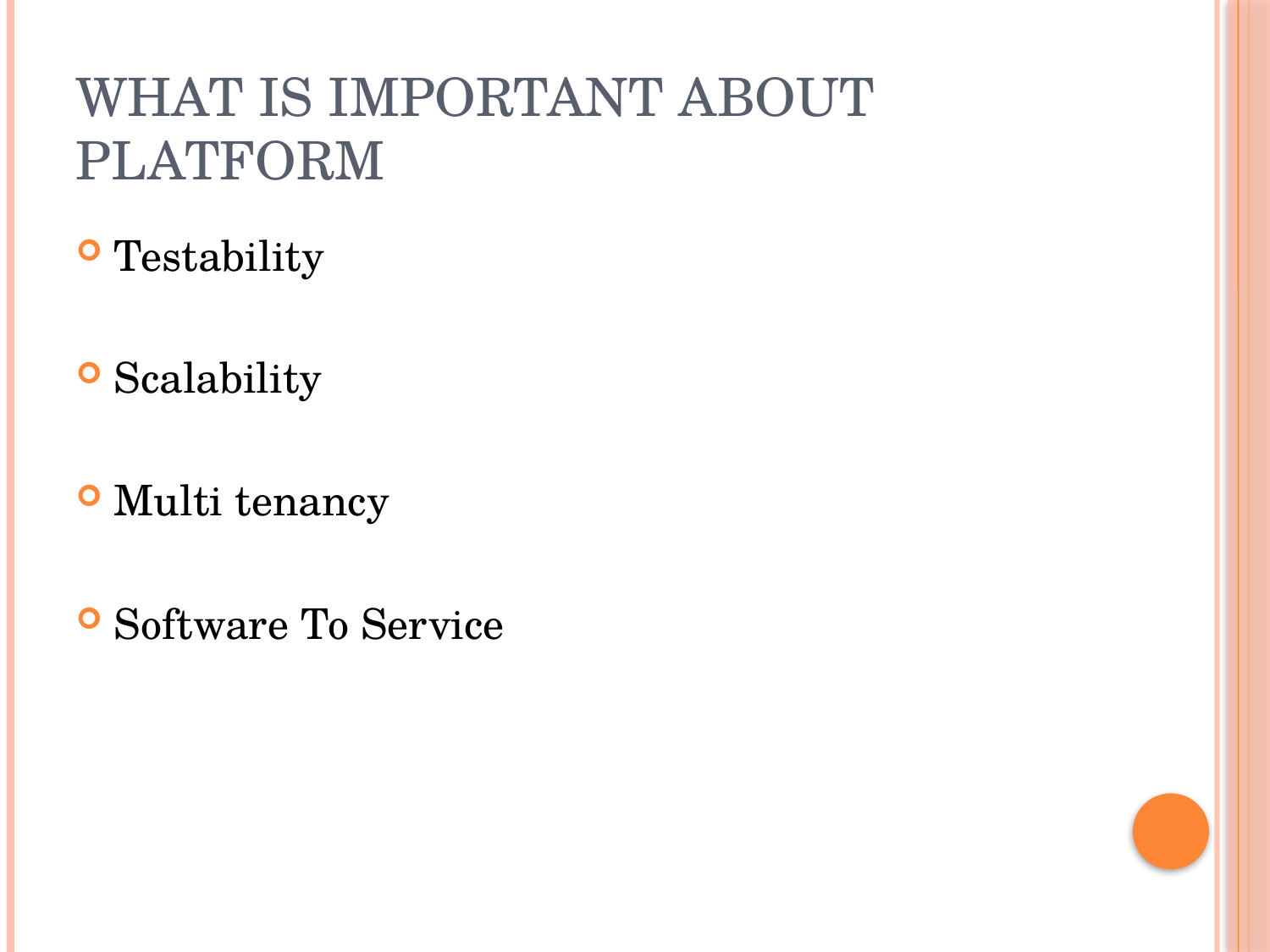

# What is important About Platform
Testability

Scalability

Multi tenancy

Software To Service